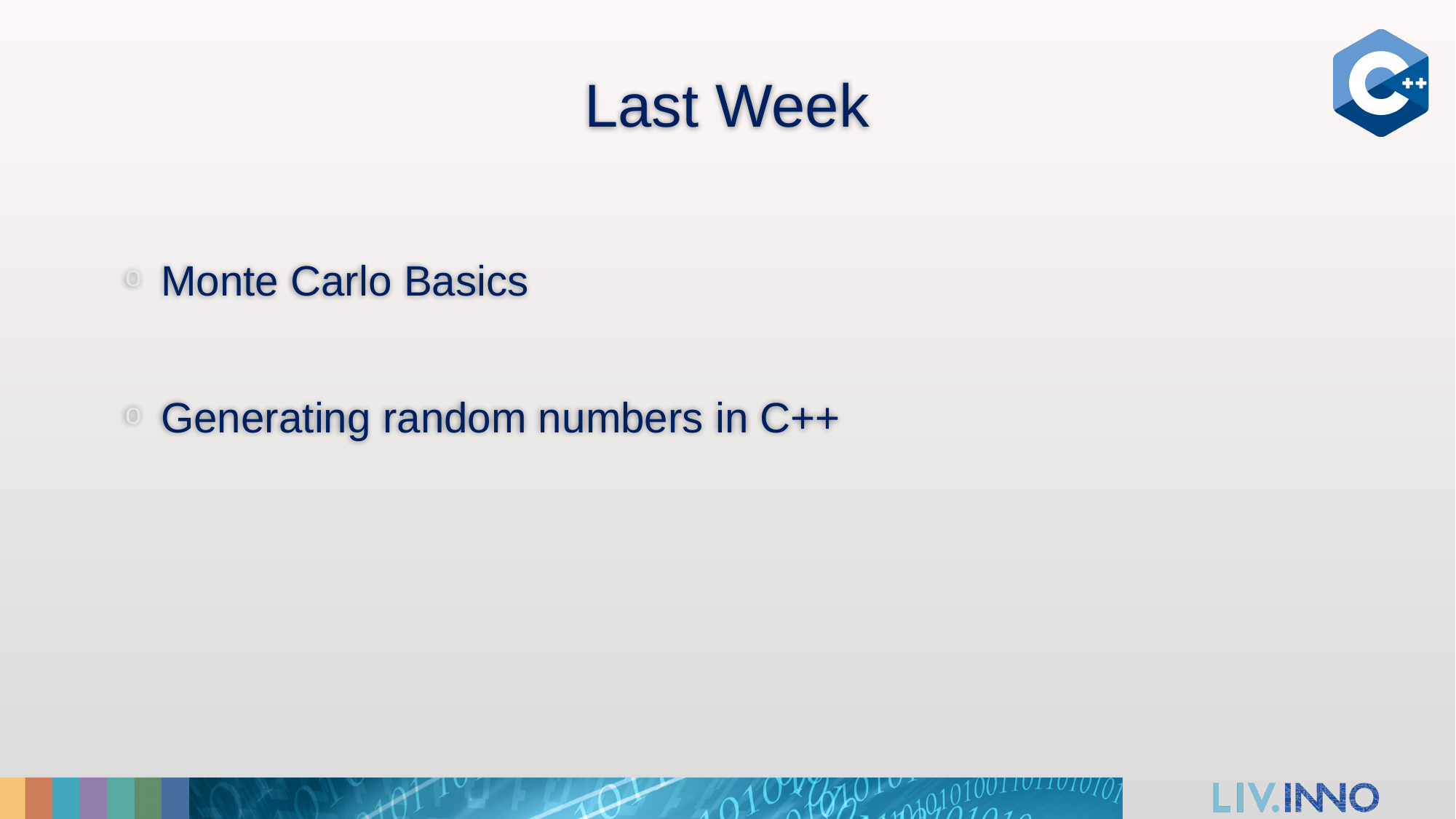

# Last Week
Monte Carlo Basics

Generating random numbers in C++